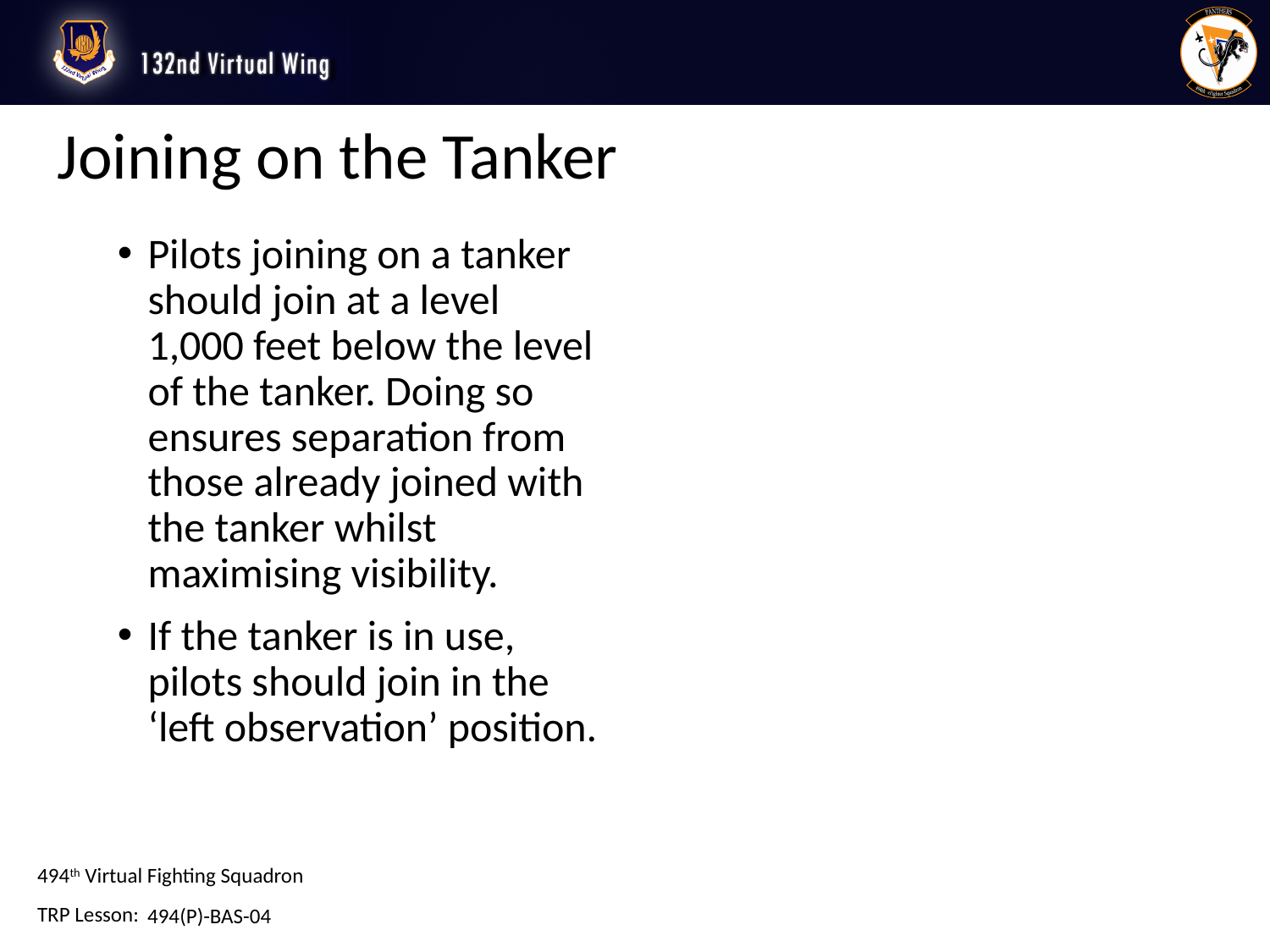

# Joining on the Tanker
Pilots joining on a tanker should join at a level 1,000 feet below the level of the tanker. Doing so ensures separation from those already joined with the tanker whilst maximising visibility.
If the tanker is in use, pilots should join in the ‘left observation’ position.

494(P)-BAS-04